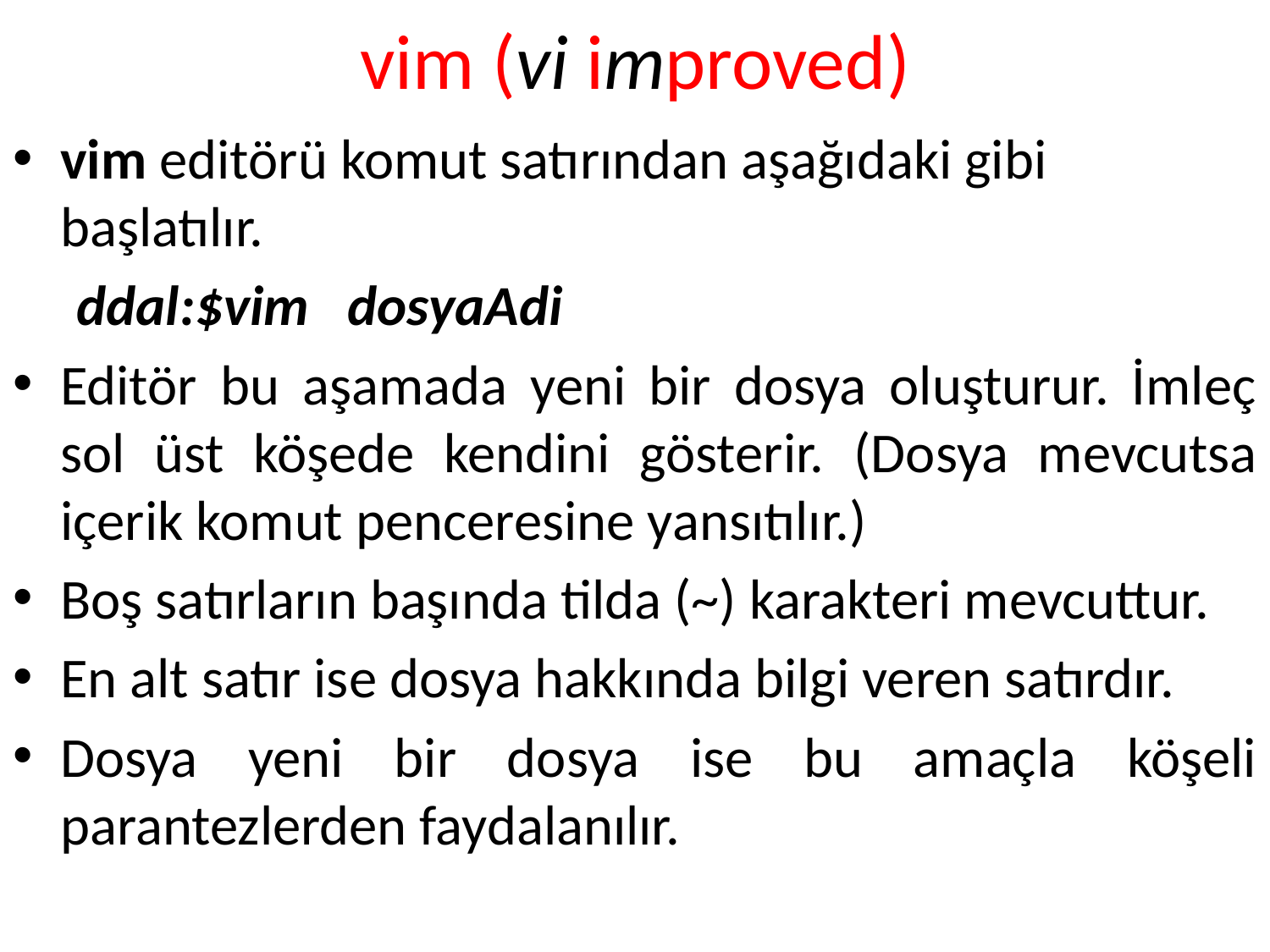

# vim (vi improved)
vim editörü komut satırından aşağıdaki gibi başlatılır.
ddal:$vim   dosyaAdi
Editör bu aşamada yeni bir dosya oluşturur. İmleç sol üst köşede kendini gösterir. (Dosya mevcutsa içerik komut penceresine yansıtılır.)
Boş satırların başında tilda (~) karakteri mevcuttur.
En alt satır ise dosya hakkında bilgi veren satırdır.
Dosya yeni bir dosya ise bu amaçla köşeli parantezlerden faydalanılır.